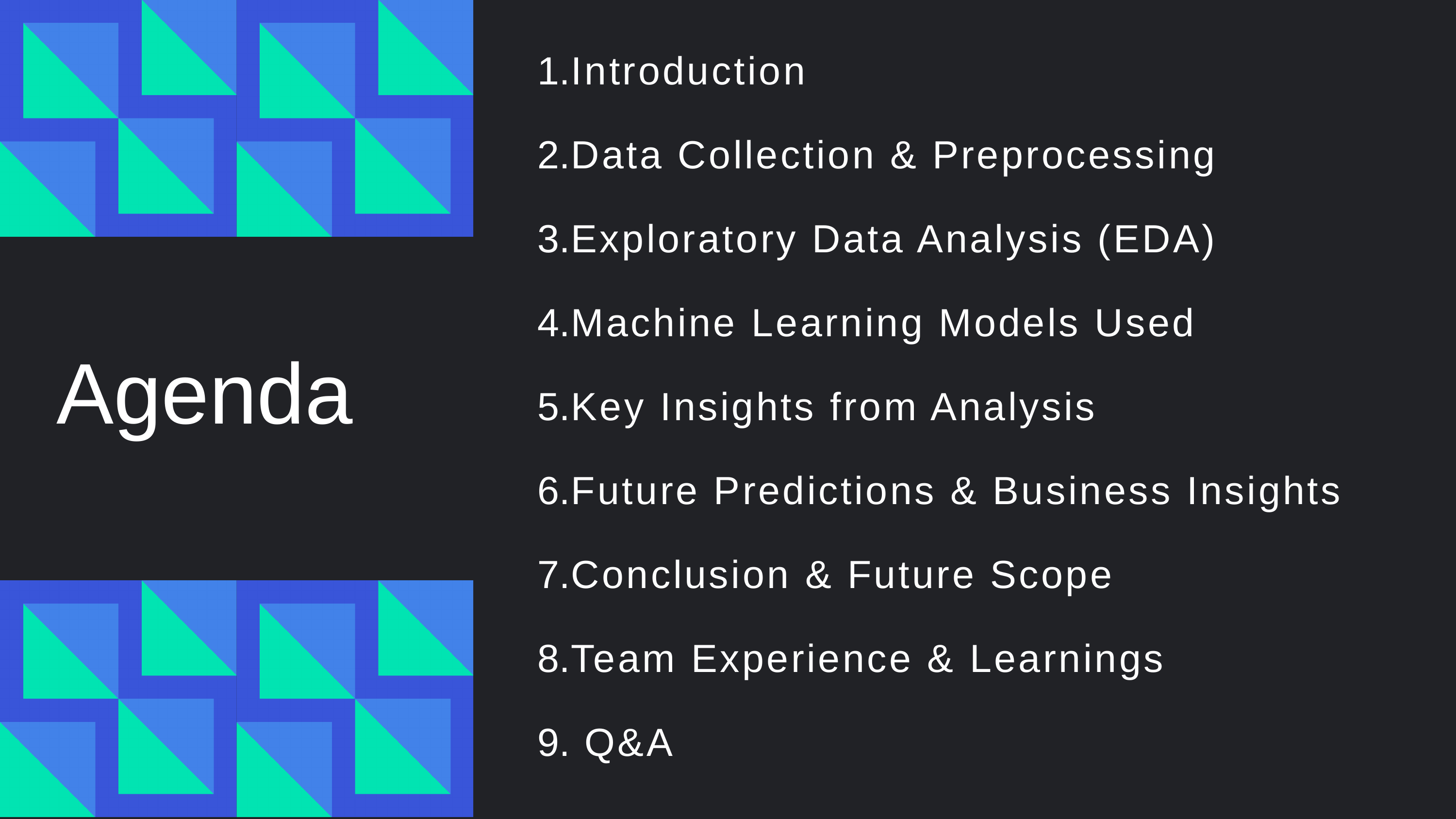

Introduction
Data Collection & Preprocessing
Exploratory Data Analysis (EDA)
Machine Learning Models Used
Key Insights from Analysis
Future Predictions & Business Insights
Conclusion & Future Scope
Team Experience & Learnings
 Q&A
Agenda